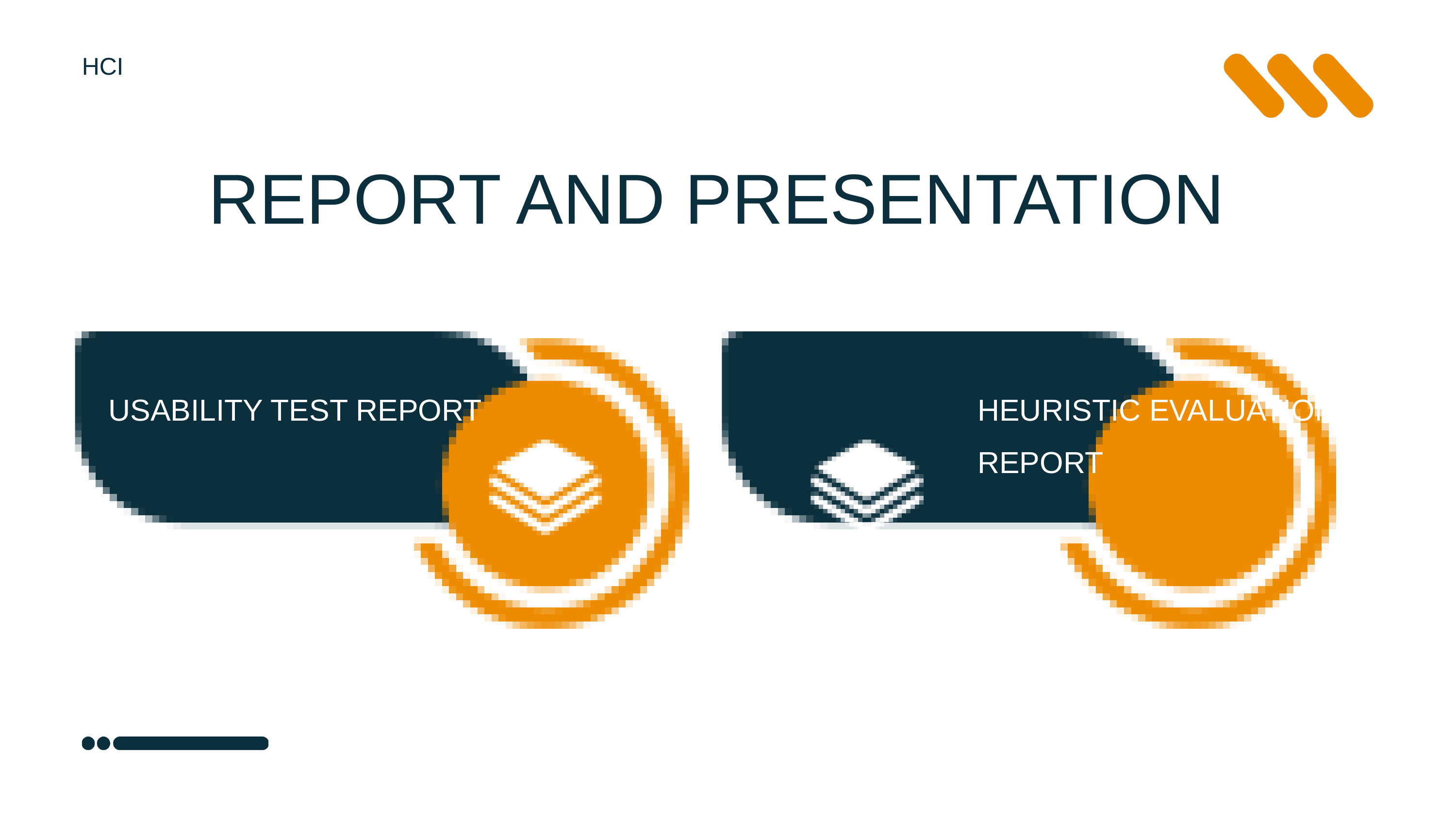

HCI
REPORT AND PRESENTATION

 USABILITY TEST REPORT
HEURISTIC EVALUATION REPORT